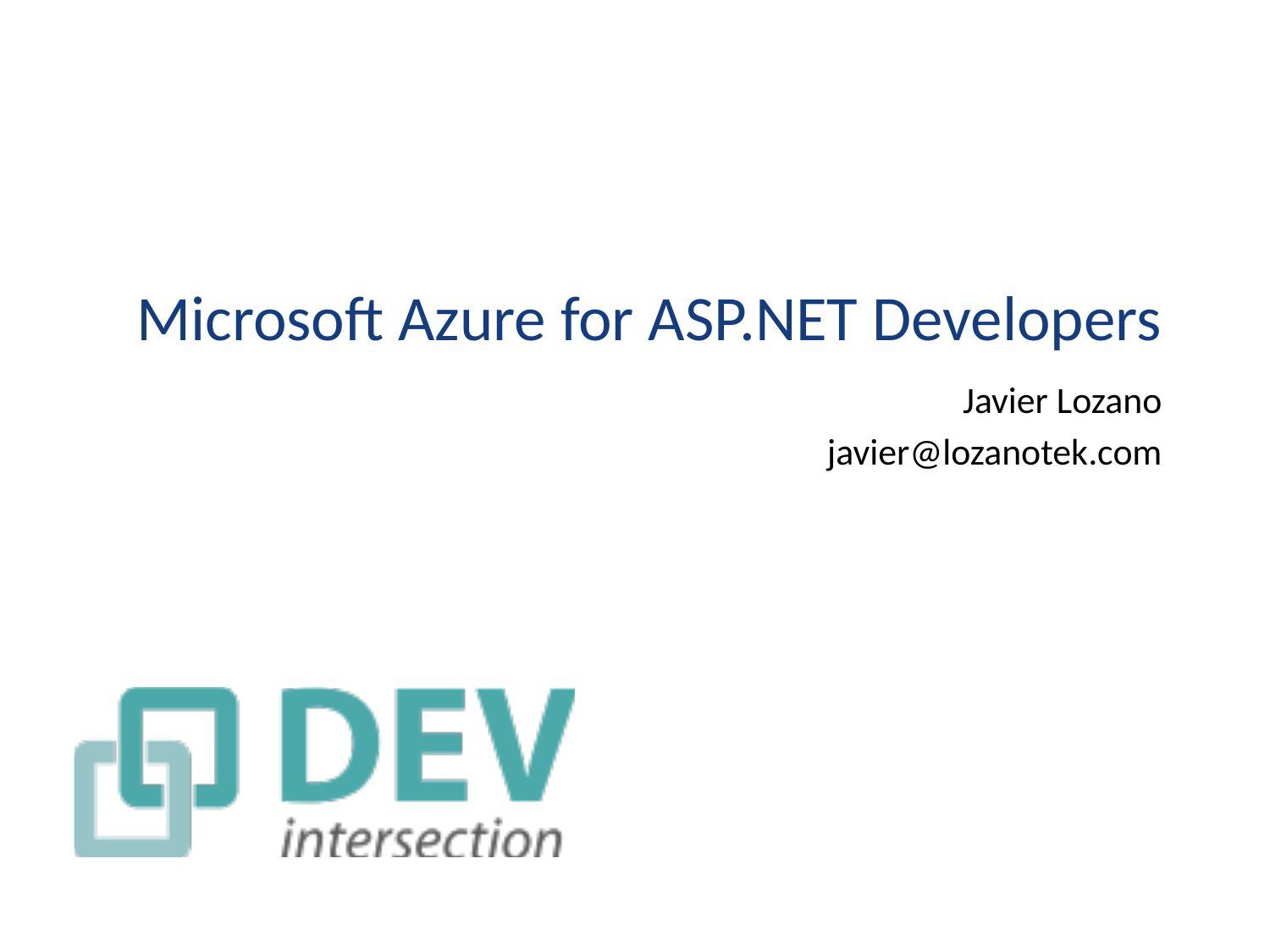

# Microsoft Azure for ASP.NET Developers
Javier Lozano
javier@lozanotek.com